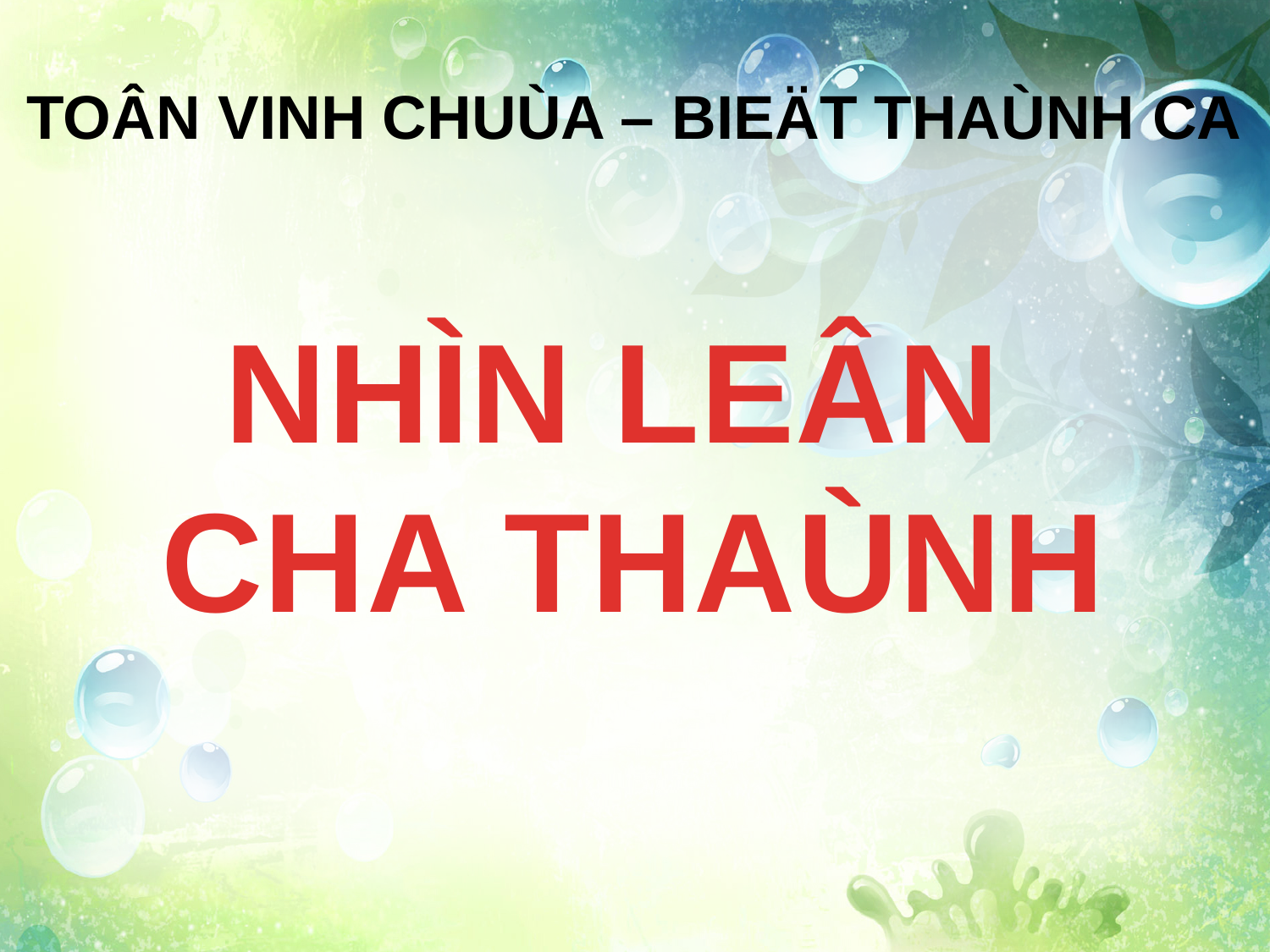

TOÂN VINH CHUÙA – BIEÄT THAÙNH CA
NHÌN LEÂN
CHA THAÙNH